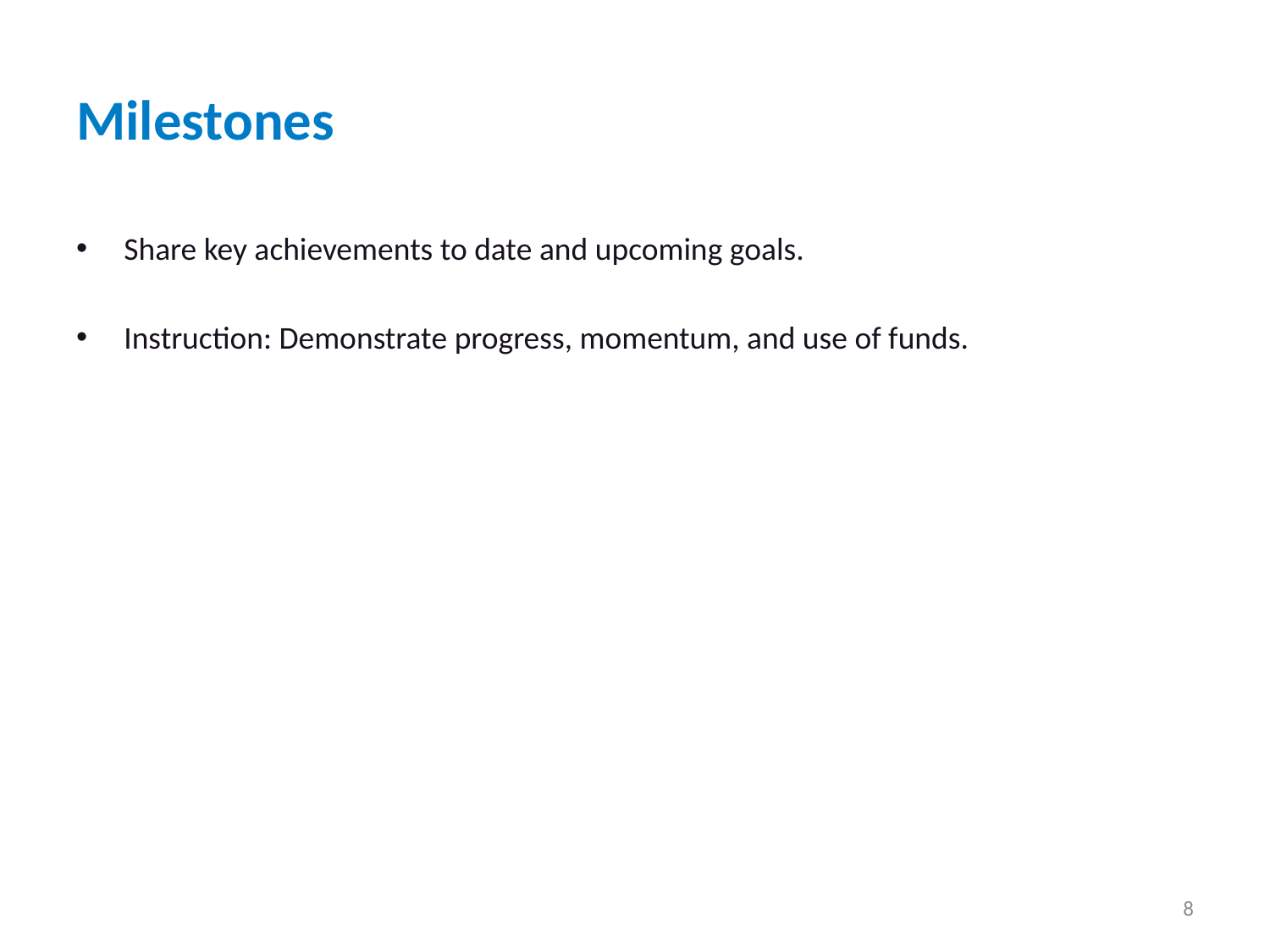

# Milestones
Share key achievements to date and upcoming goals.

Instruction: Demonstrate progress, momentum, and use of funds.
8